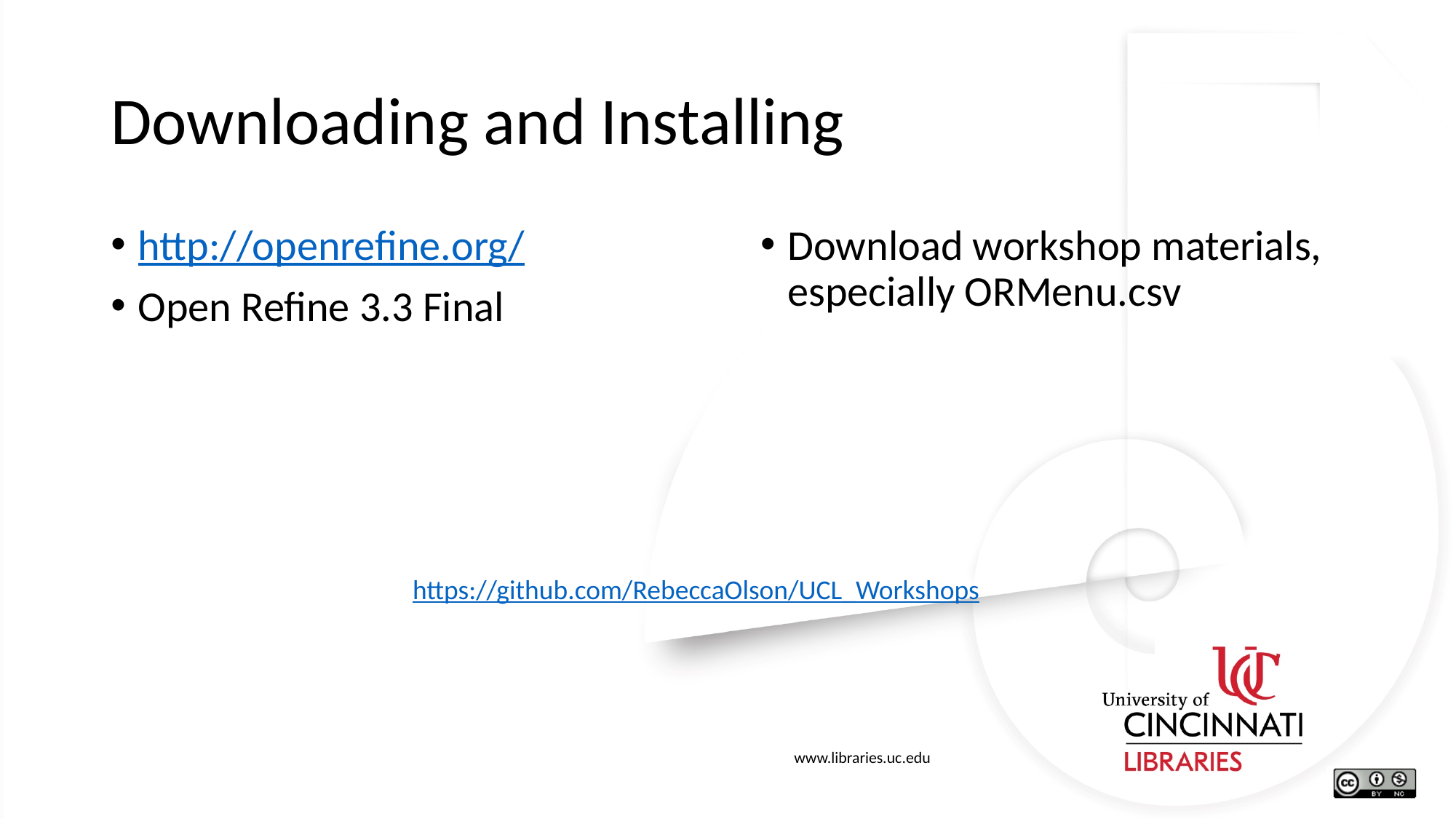

# Downloading and Installing
http://openrefine.org/
Open Refine 3.3 Final
Download workshop materials, especially ORMenu.csv

https://github.com/RebeccaOlson/UCL_Workshops